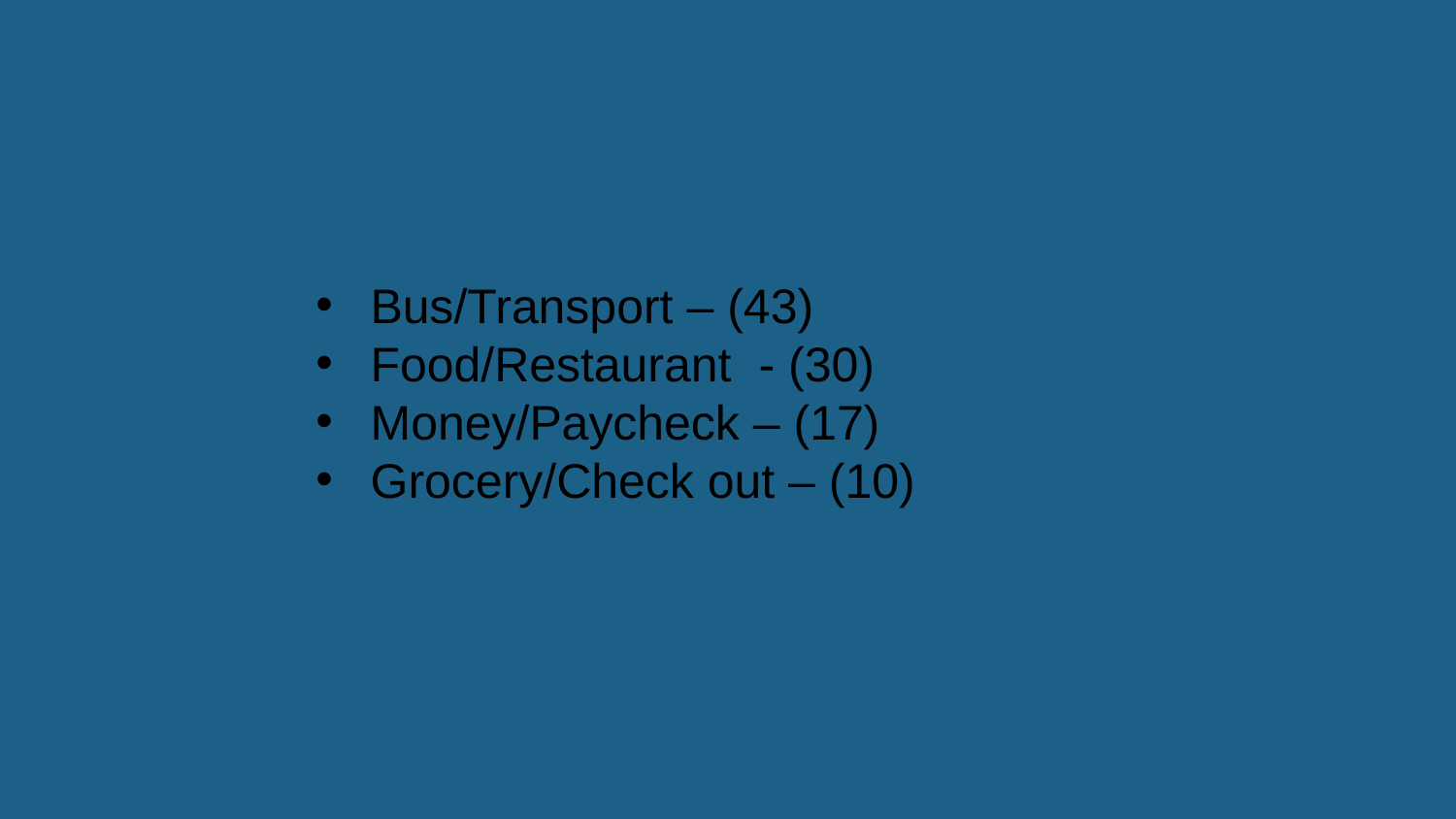

Bus/Transport – (43)
Food/Restaurant  - (30)
Money/Paycheck – (17)
Grocery/Check out – (10)
10